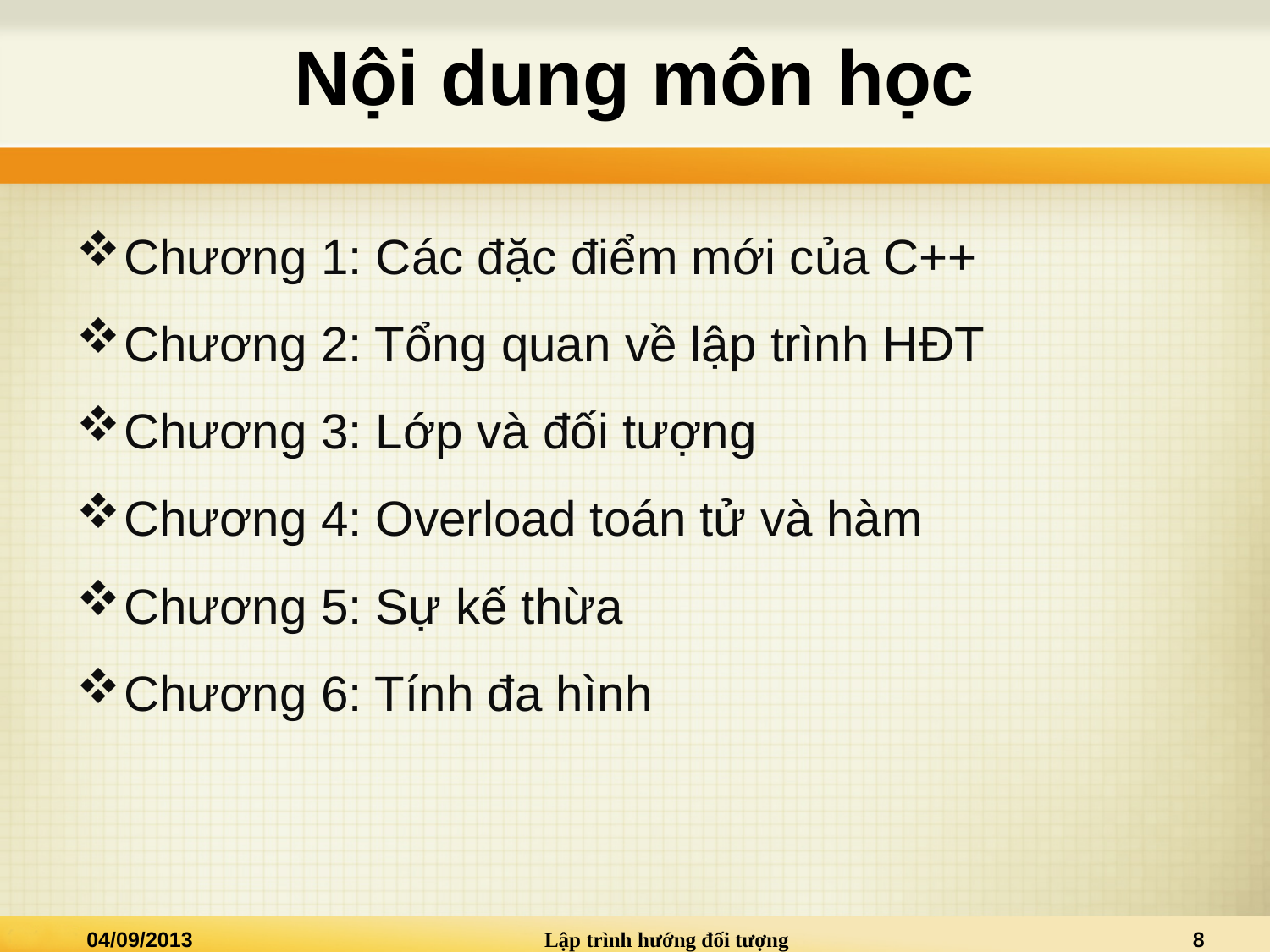

# Nội dung môn học
Chương 1: Các đặc điểm mới của C++
Chương 2: Tổng quan về lập trình HĐT
Chương 3: Lớp và đối tượng
Chương 4: Overload toán tử và hàm
Chương 5: Sự kế thừa
Chương 6: Tính đa hình
04/09/2013
Lập trình hướng đối tượng
8